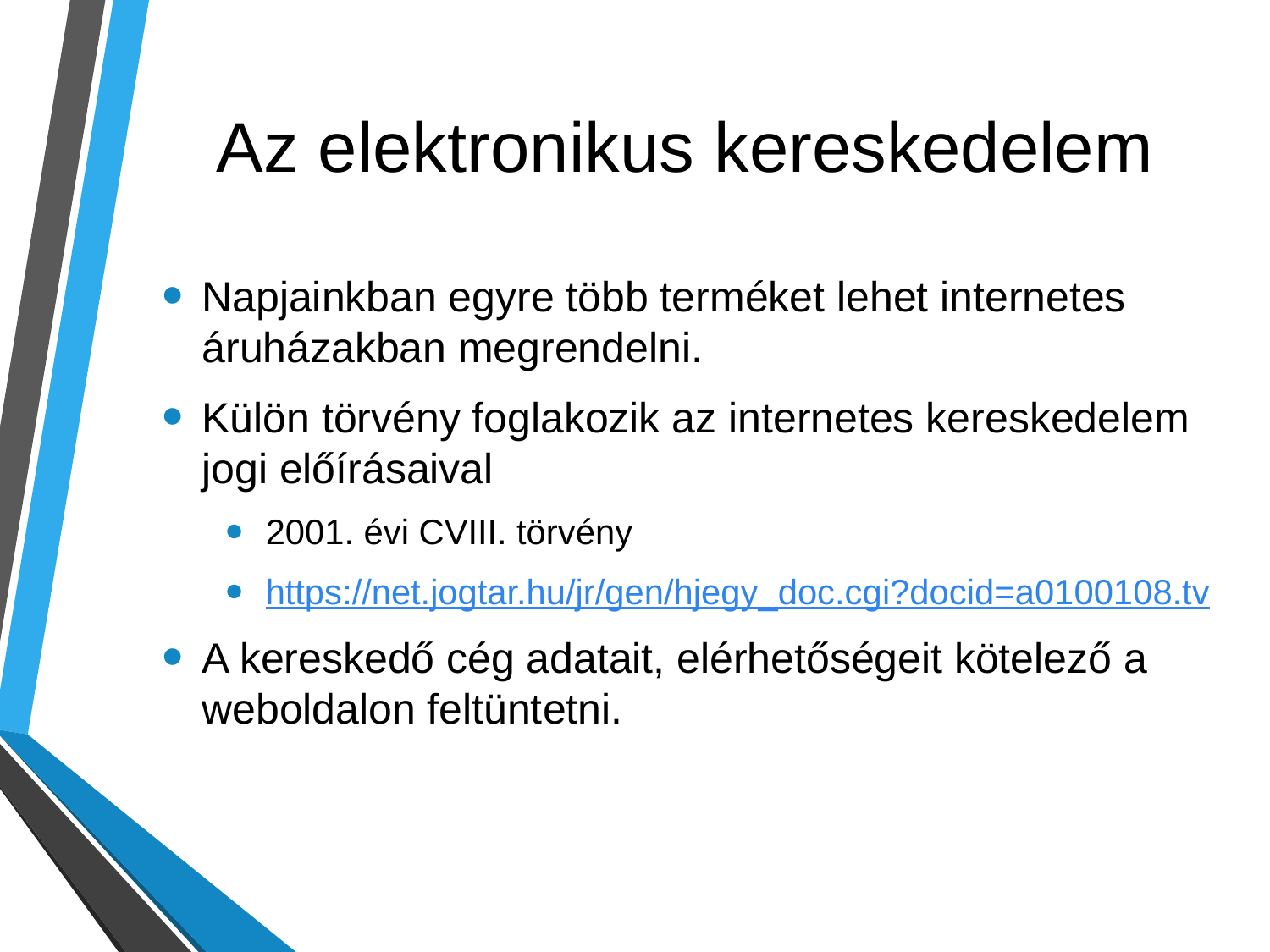

# Az elektronikus kereskedelem
Napjainkban egyre több terméket lehet internetes áruházakban megrendelni.
Külön törvény foglakozik az internetes kereskedelem jogi előírásaival
2001. évi CVIII. törvény
https://net.jogtar.hu/jr/gen/hjegy_doc.cgi?docid=a0100108.tv
A kereskedő cég adatait, elérhetőségeit kötelező a weboldalon feltüntetni.